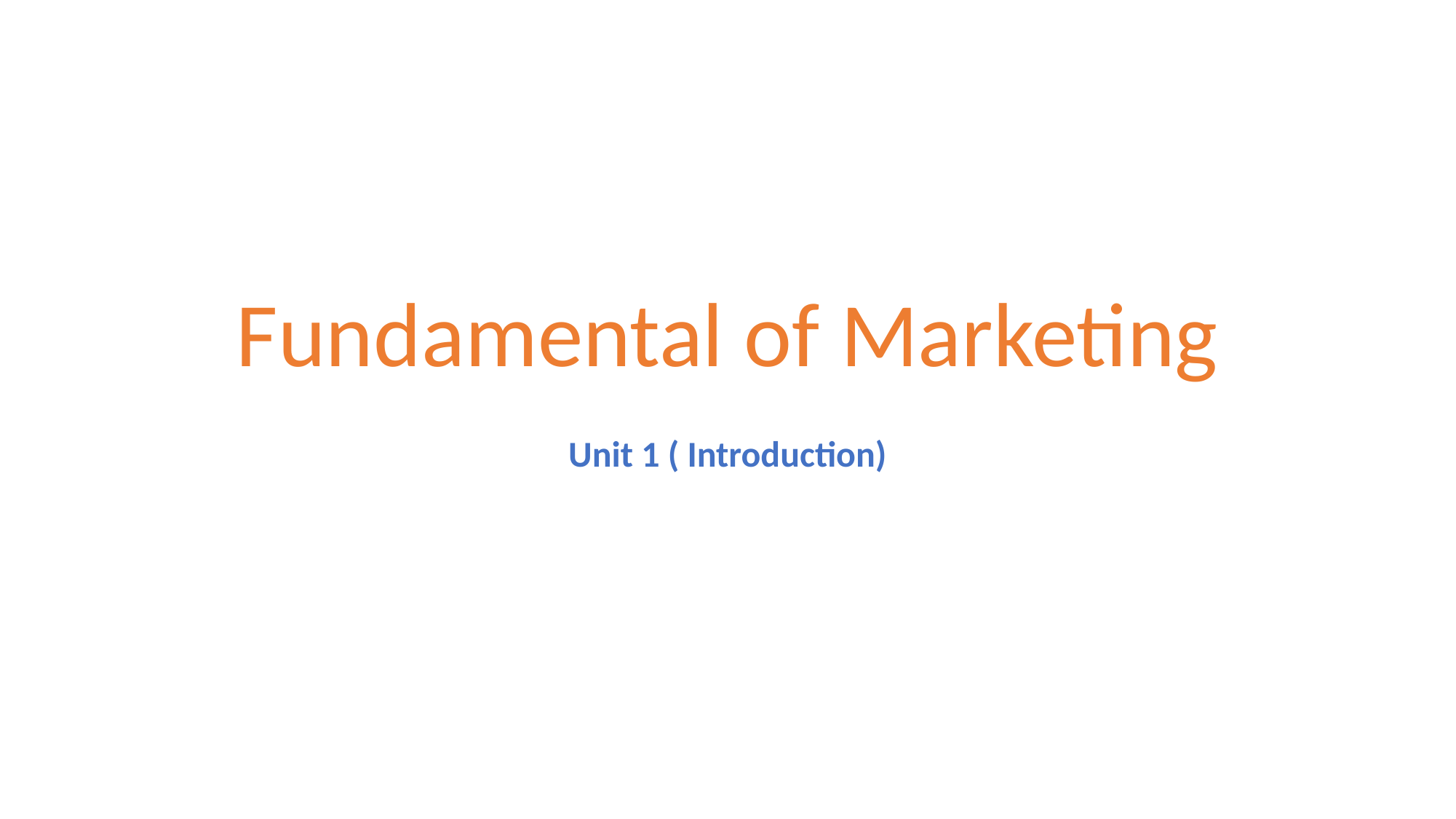

# Fundamental of Marketing
Unit 1 ( Introduction)